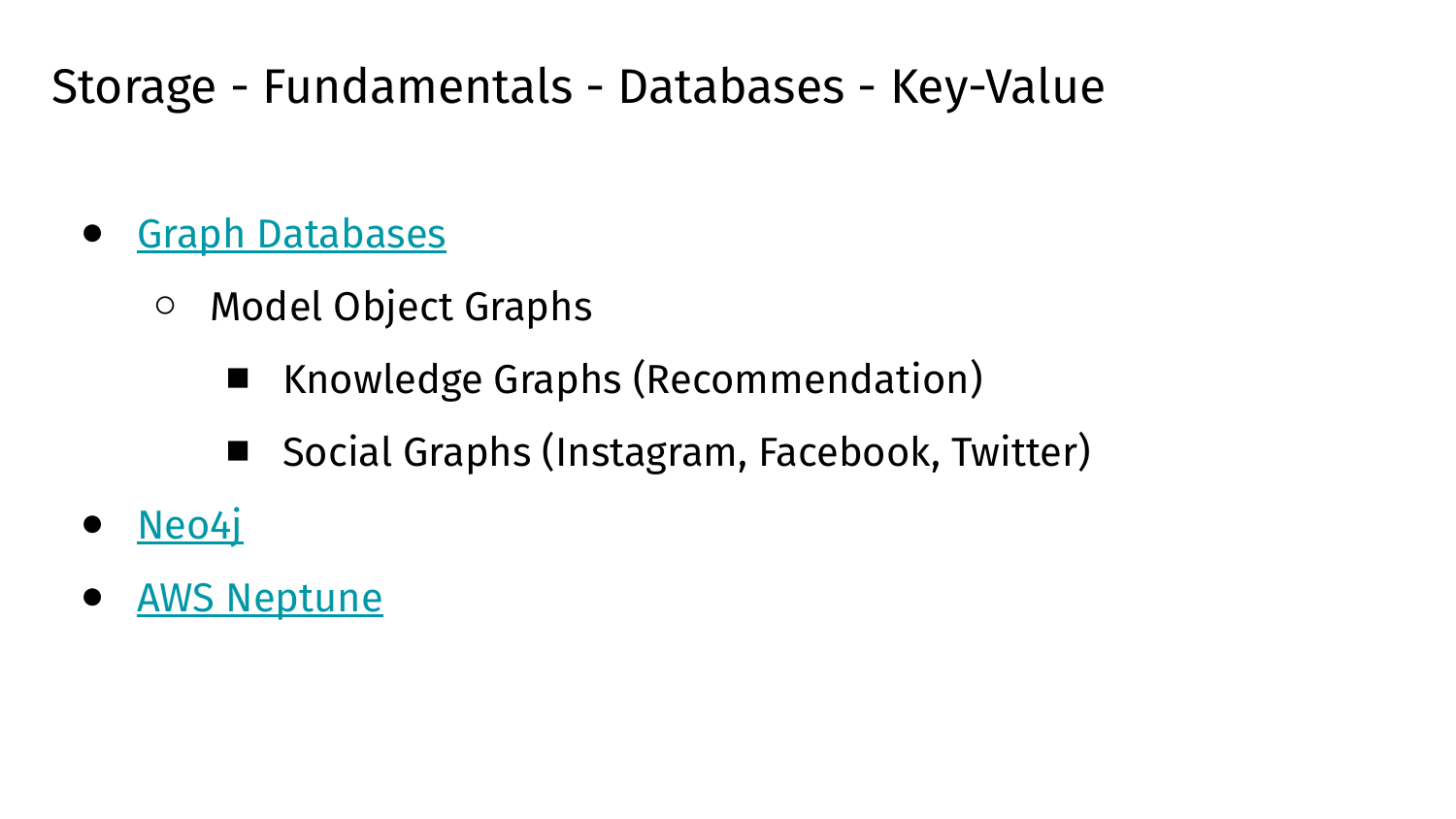

# Storage - Fundamentals - Databases - Key-Value
Graph Databases
Model Object Graphs
Knowledge Graphs (Recommendation)
Social Graphs (Instagram, Facebook, Twitter)
Neo4j
AWS Neptune